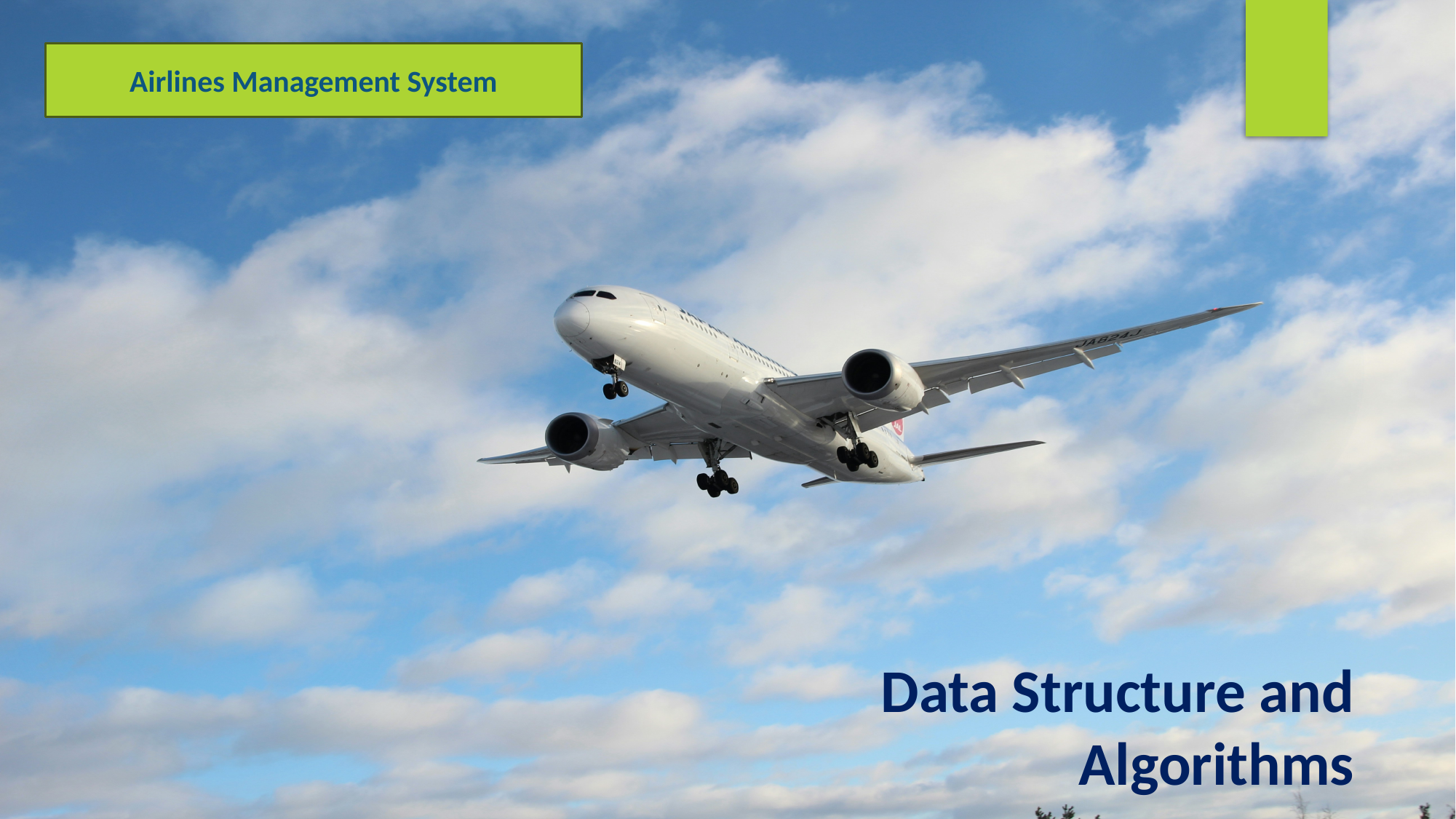

Airlines Management System
# Data Structure and Algorithms